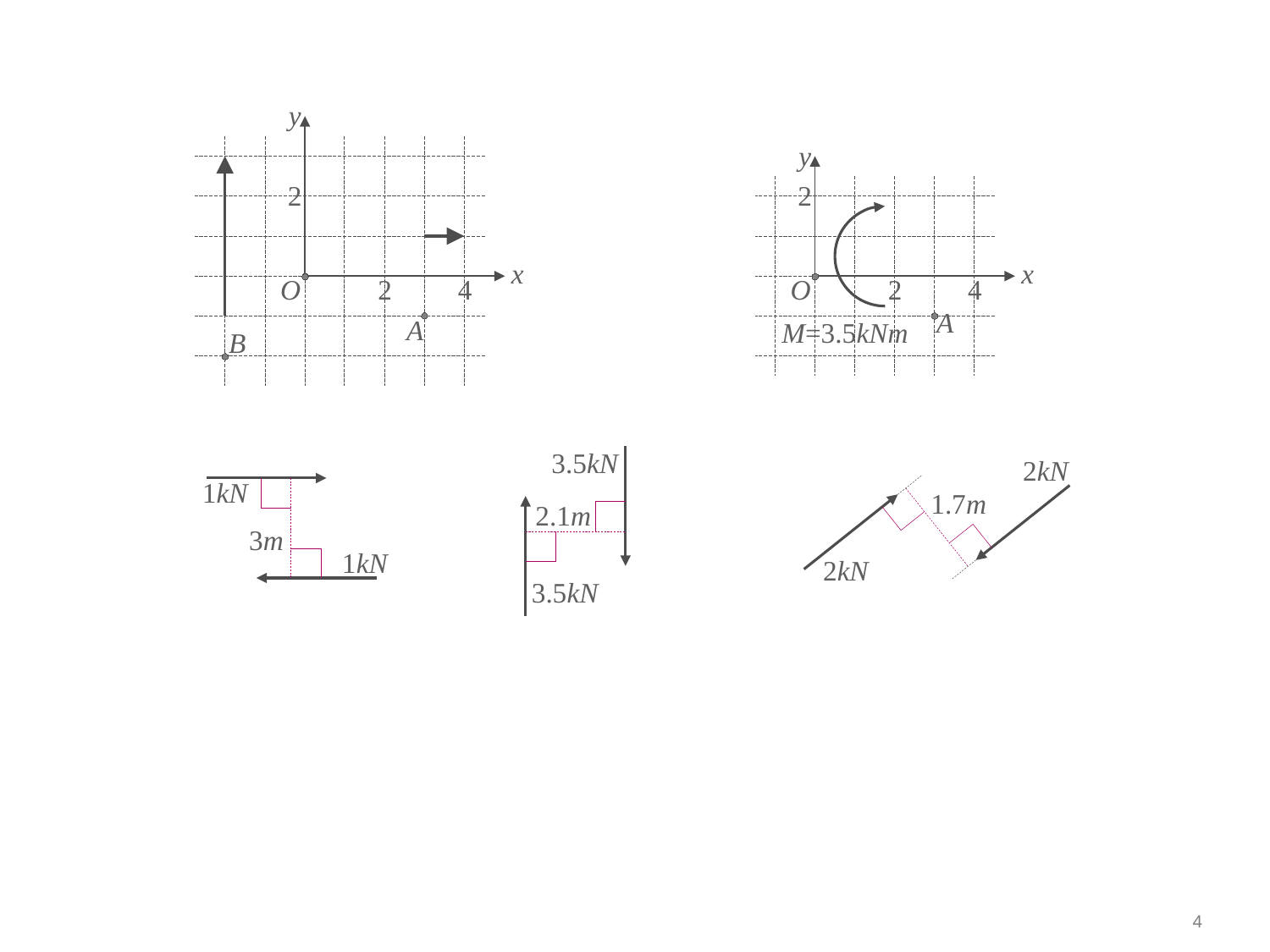

y
2
x
O
2
4

A

B

y
2

M=3.5kNm
x
O
2
4

A

2.1m
3.5kN
3.5kN

1kN

3m
1kN

2kN
1.7m
2kN